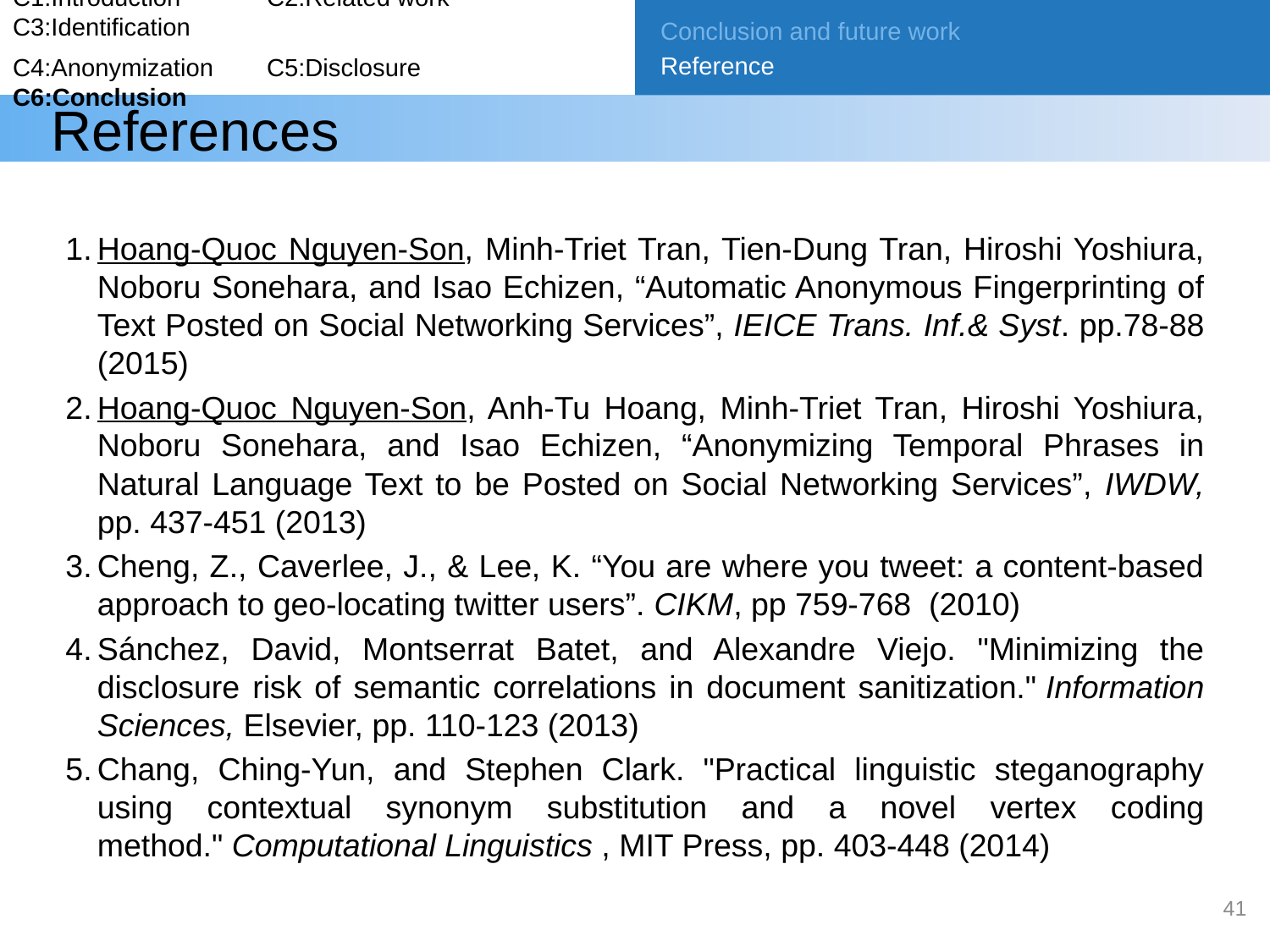

C1:Introduction	C2:Related work	C3:Identification
C4:Anonymization	C5:Disclosure 	C6:Conclusion
Conclusion and future work
Reference
# References
Hoang-Quoc Nguyen-Son, Minh-Triet Tran, Tien-Dung Tran, Hiroshi Yoshiura, Noboru Sonehara, and Isao Echizen, “Automatic Anonymous Fingerprinting of Text Posted on Social Networking Services”, IEICE Trans. Inf.& Syst. pp.78-88 (2015)
Hoang-Quoc Nguyen-Son, Anh-Tu Hoang, Minh-Triet Tran, Hiroshi Yoshiura, Noboru Sonehara, and Isao Echizen, “Anonymizing Temporal Phrases in Natural Language Text to be Posted on Social Networking Services”, IWDW, pp. 437-451 (2013)
Cheng, Z., Caverlee, J., & Lee, K. “You are where you tweet: a content-based approach to geo-locating twitter users”. CIKM, pp 759-768  (2010)
Sánchez, David, Montserrat Batet, and Alexandre Viejo. "Minimizing the disclosure risk of semantic correlations in document sanitization." Information Sciences, Elsevier, pp. 110-123 (2013)
Chang, Ching-Yun, and Stephen Clark. "Practical linguistic steganography using contextual synonym substitution and a novel vertex coding method." Computational Linguistics , MIT Press, pp. 403-448 (2014)

41